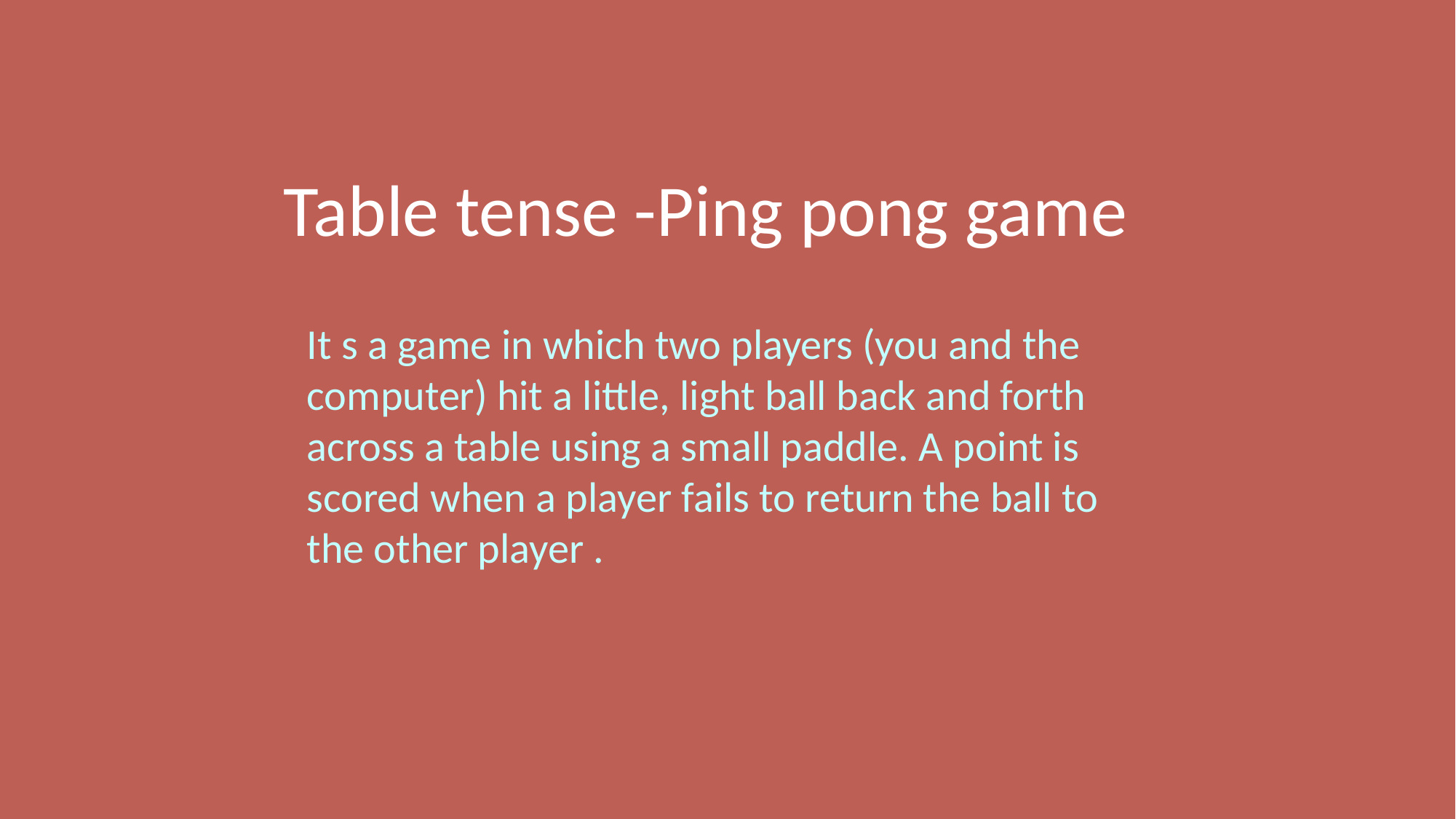

Table tense -Ping pong game
It s a game in which two players (you and the computer) hit a little, light ball back and forth across a table using a small paddle. A point is scored when a player fails to return the ball to the other player .